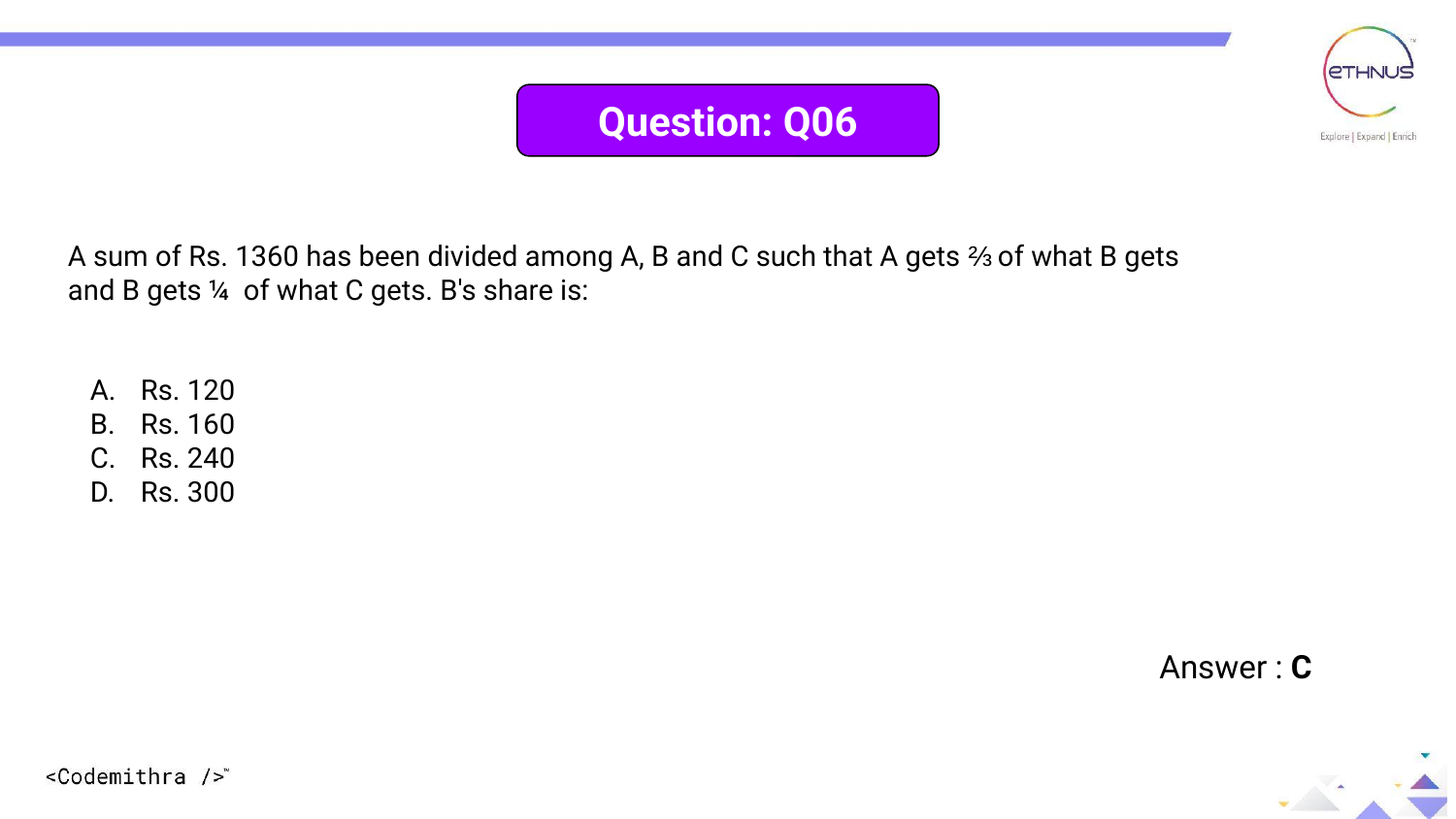

Question: Q06
A sum of Rs. 1360 has been divided among A, B and C such that A gets ⅔ of what B gets and B gets ¼  of what C gets. B's share is:

Rs. 120
Rs. 160
Rs. 240
Rs. 300
Answer : C